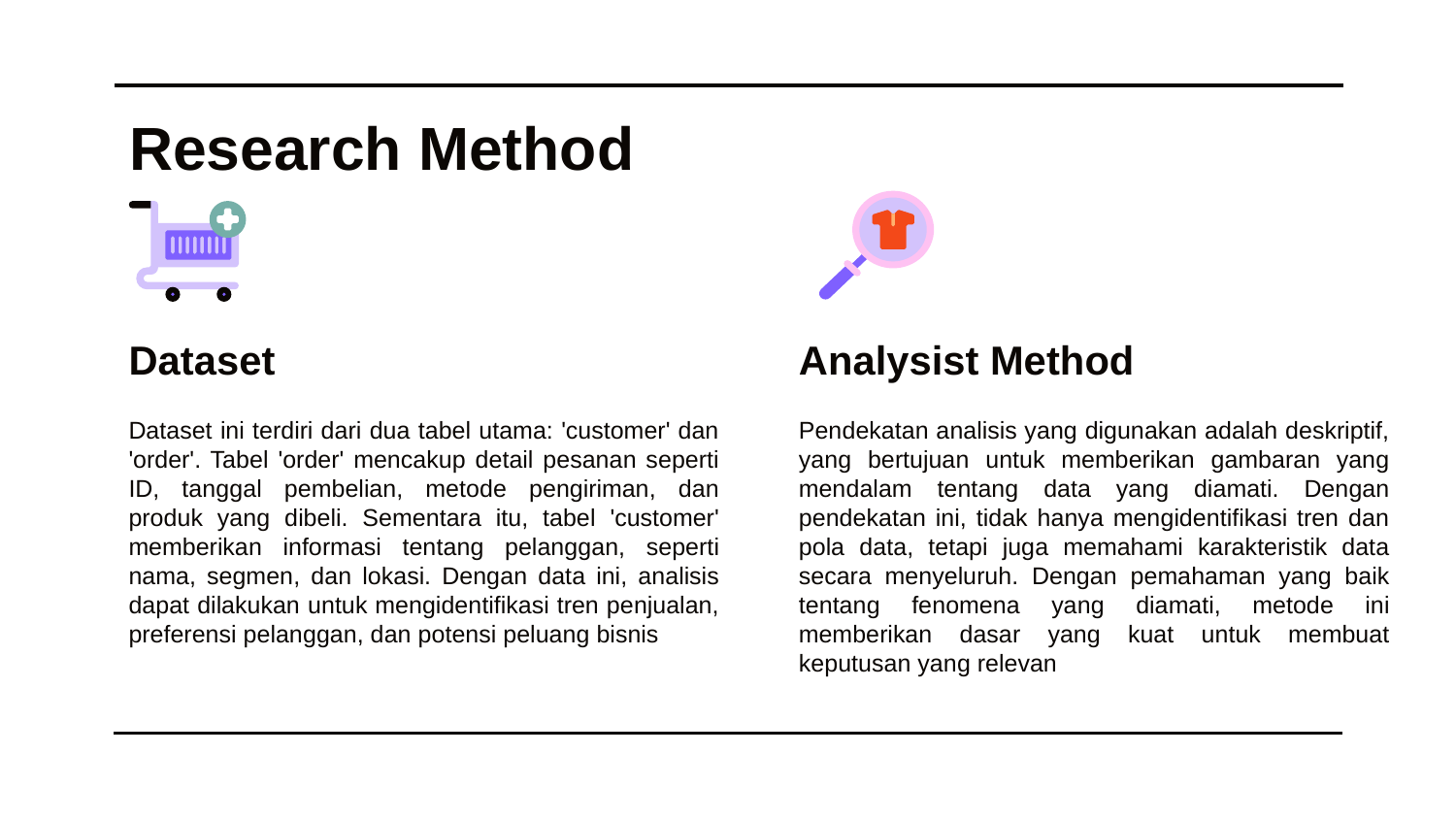

# Research Method

Dataset
Analysist Method
Dataset ini terdiri dari dua tabel utama: 'customer' dan 'order'. Tabel 'order' mencakup detail pesanan seperti ID, tanggal pembelian, metode pengiriman, dan produk yang dibeli. Sementara itu, tabel 'customer' memberikan informasi tentang pelanggan, seperti nama, segmen, dan lokasi. Dengan data ini, analisis dapat dilakukan untuk mengidentifikasi tren penjualan, preferensi pelanggan, dan potensi peluang bisnis
Pendekatan analisis yang digunakan adalah deskriptif, yang bertujuan untuk memberikan gambaran yang mendalam tentang data yang diamati. Dengan pendekatan ini, tidak hanya mengidentifikasi tren dan pola data, tetapi juga memahami karakteristik data secara menyeluruh. Dengan pemahaman yang baik tentang fenomena yang diamati, metode ini memberikan dasar yang kuat untuk membuat keputusan yang relevan